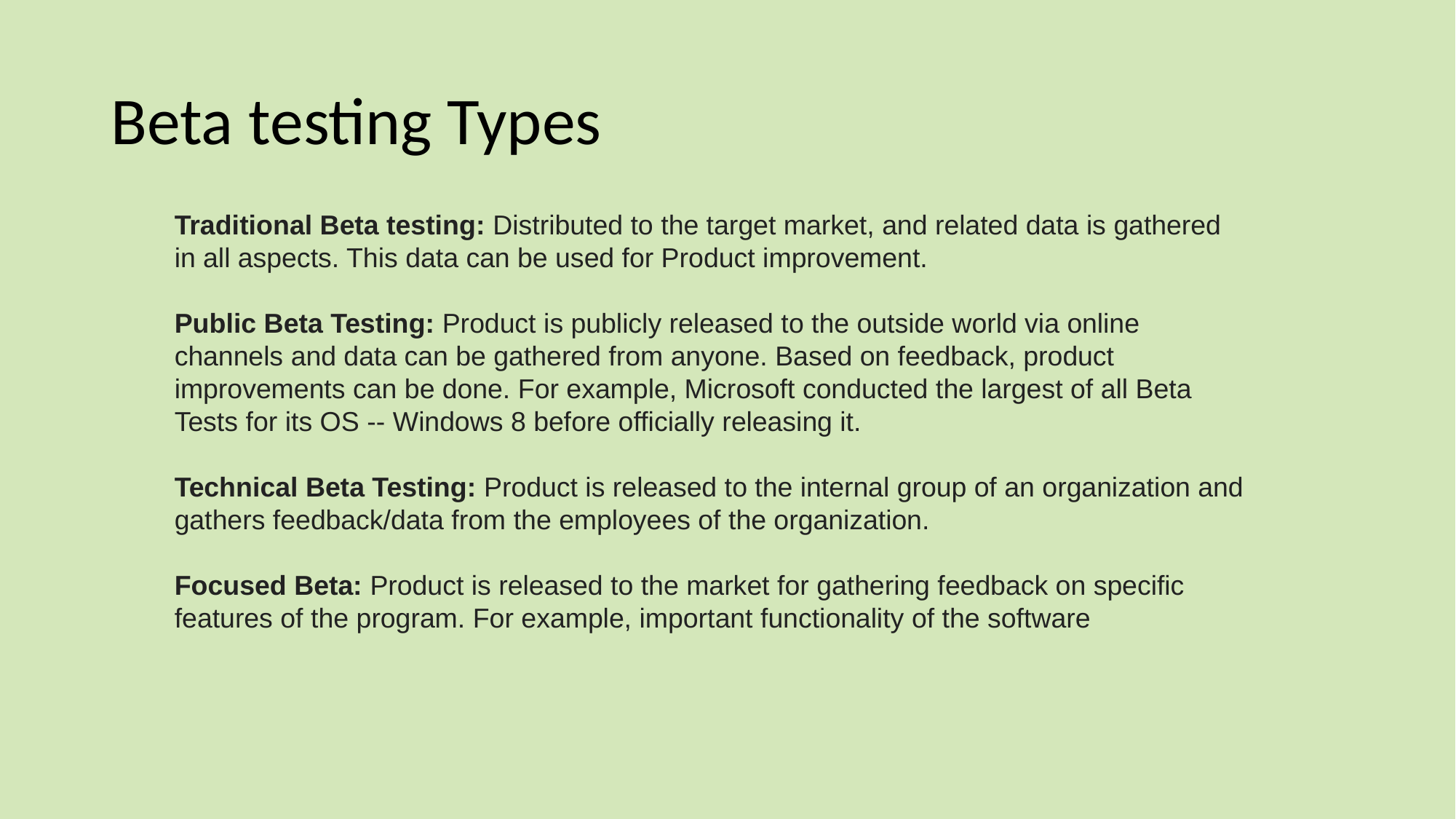

# Beta testing Types
Traditional Beta testing: Distributed to the target market, and related data is gathered in all aspects. This data can be used for Product improvement.

Public Beta Testing: Product is publicly released to the outside world via online channels and data can be gathered from anyone. Based on feedback, product improvements can be done. For example, Microsoft conducted the largest of all Beta Tests for its OS -- Windows 8 before officially releasing it.

Technical Beta Testing: Product is released to the internal group of an organization and gathers feedback/data from the employees of the organization.

Focused Beta: Product is released to the market for gathering feedback on specific features of the program. For example, important functionality of the software